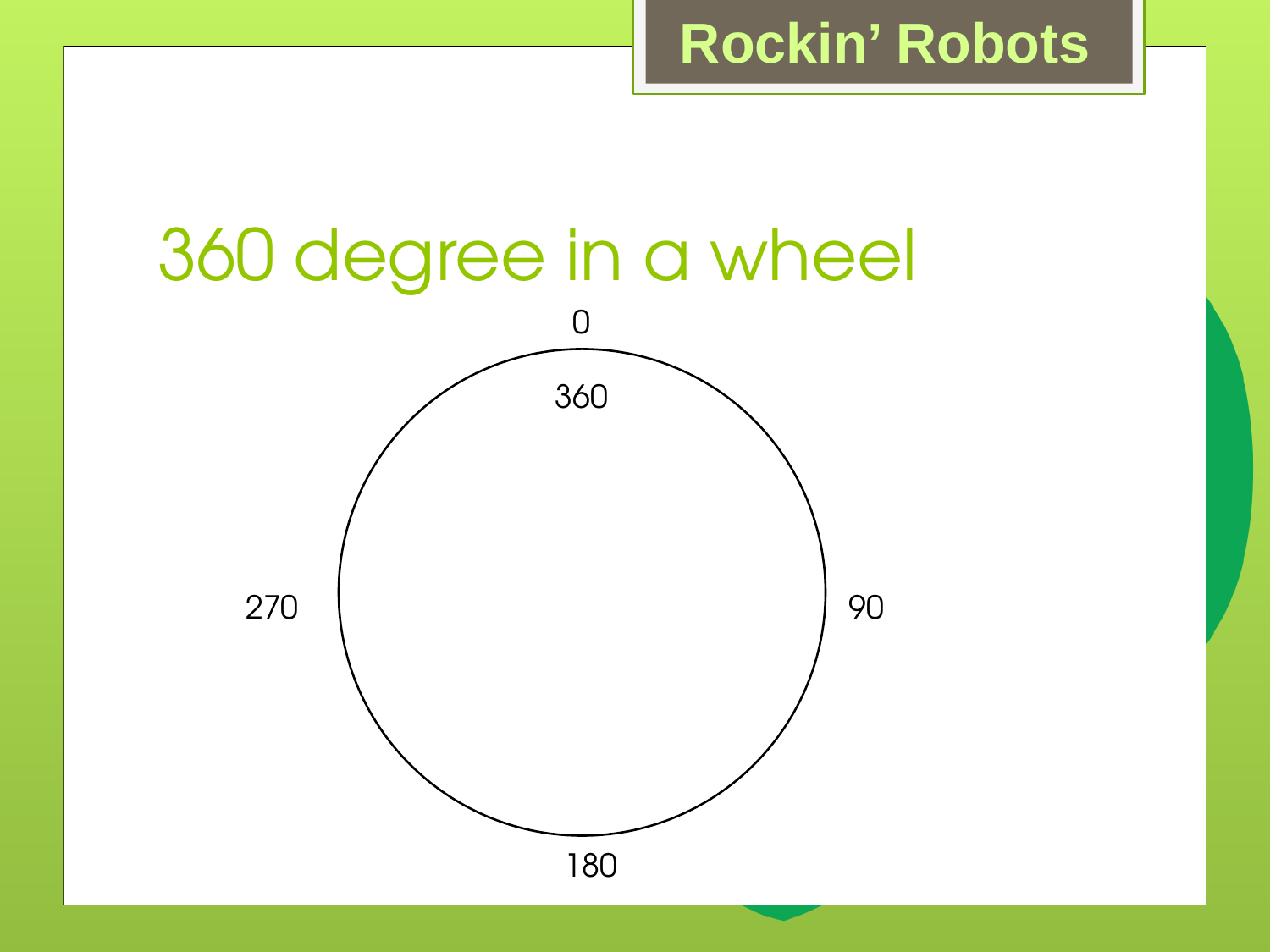

# 360 degree in a wheel
0

360
270
90
180